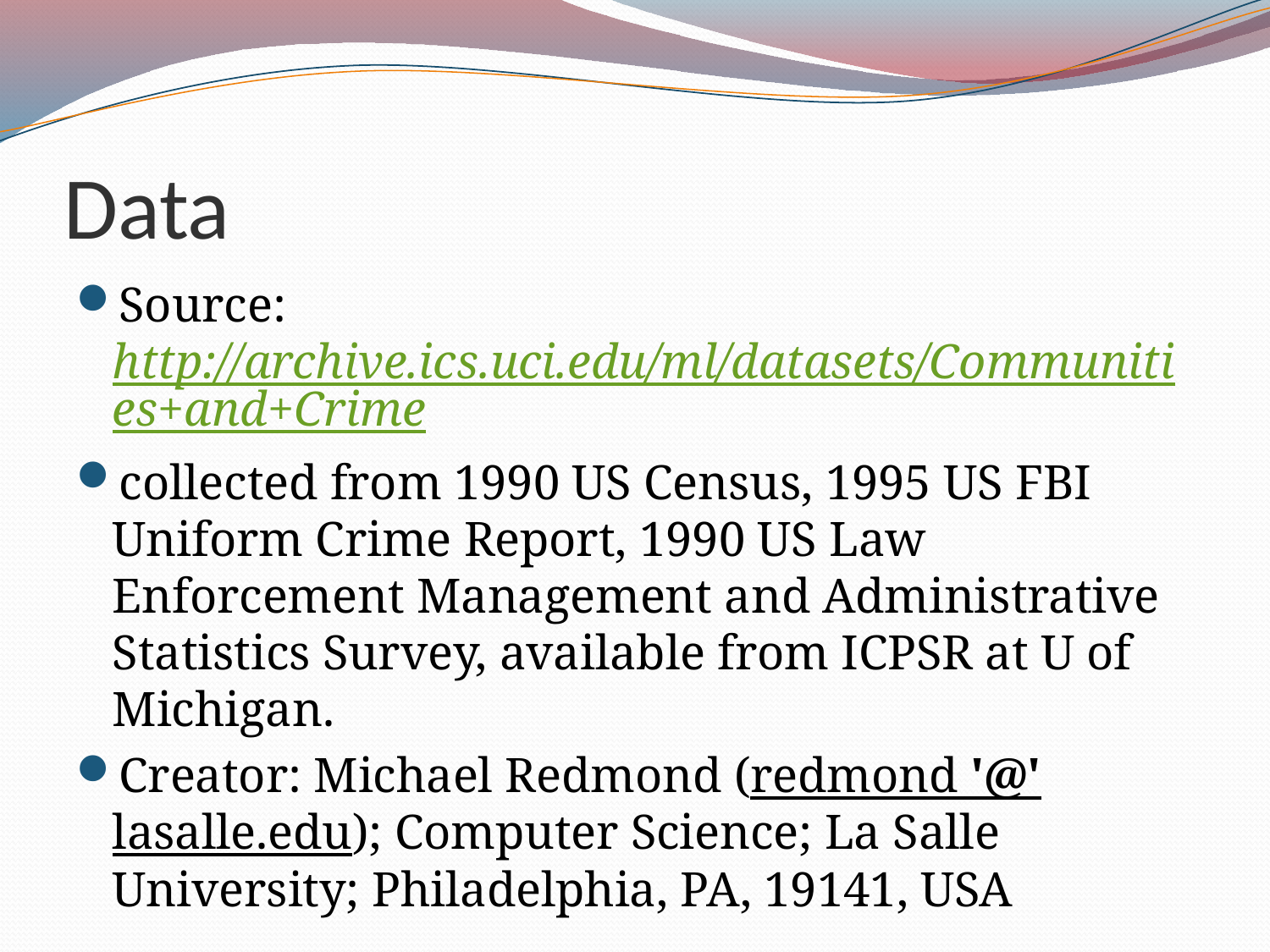

# Data
Source: http://archive.ics.uci.edu/ml/datasets/Communities+and+Crime
collected from 1990 US Census, 1995 US FBI Uniform Crime Report, 1990 US Law Enforcement Management and Administrative Statistics Survey, available from ICPSR at U of Michigan.
Creator: Michael Redmond (redmond '@' lasalle.edu); Computer Science; La Salle University; Philadelphia, PA, 19141, USA